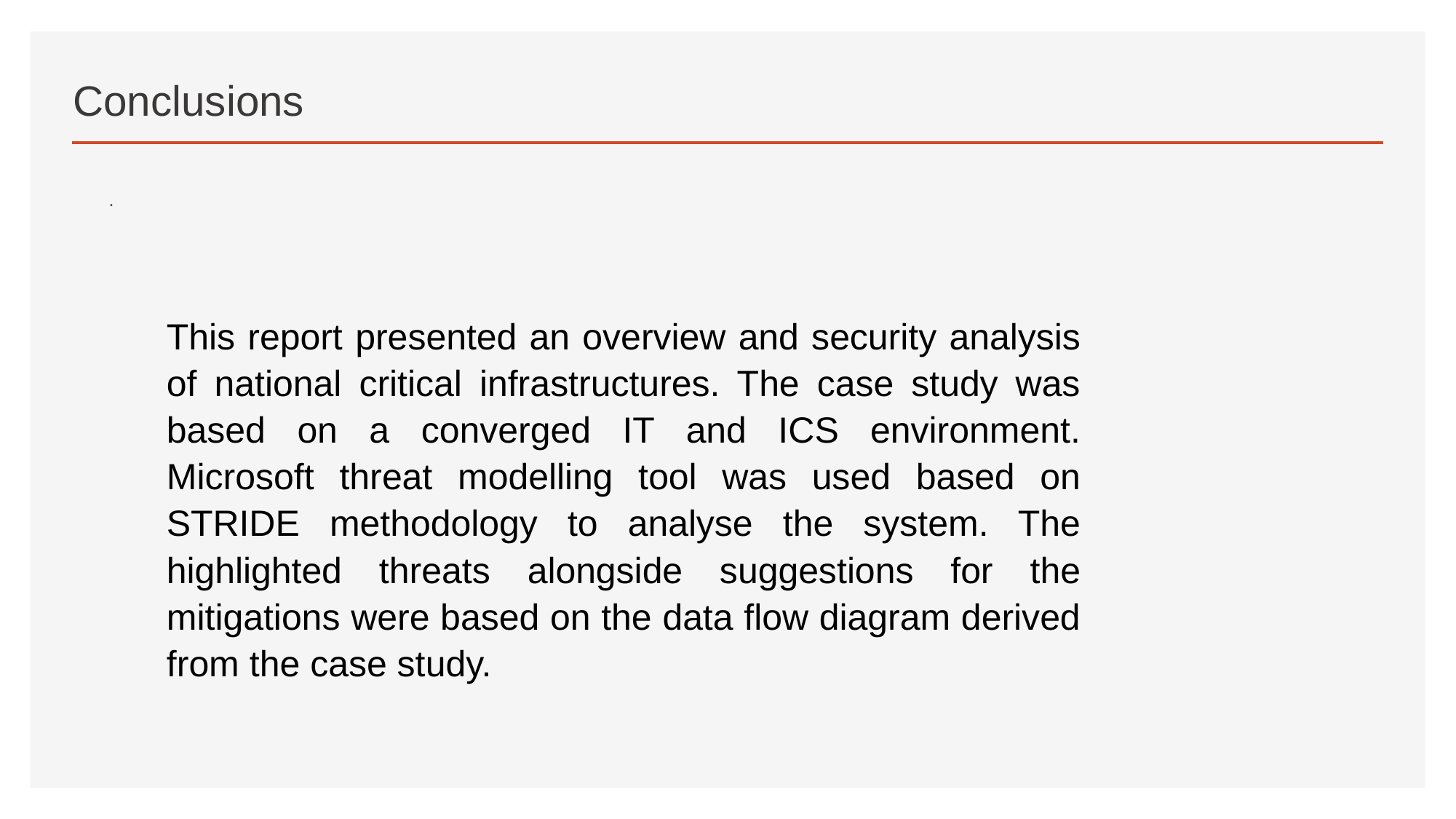

# Conclusions
.
This report presented an overview and security analysis of national critical infrastructures. The case study was based on a converged IT and ICS environment. Microsoft threat modelling tool was used based on STRIDE methodology to analyse the system. The highlighted threats alongside suggestions for the mitigations were based on the data flow diagram derived from the case study.